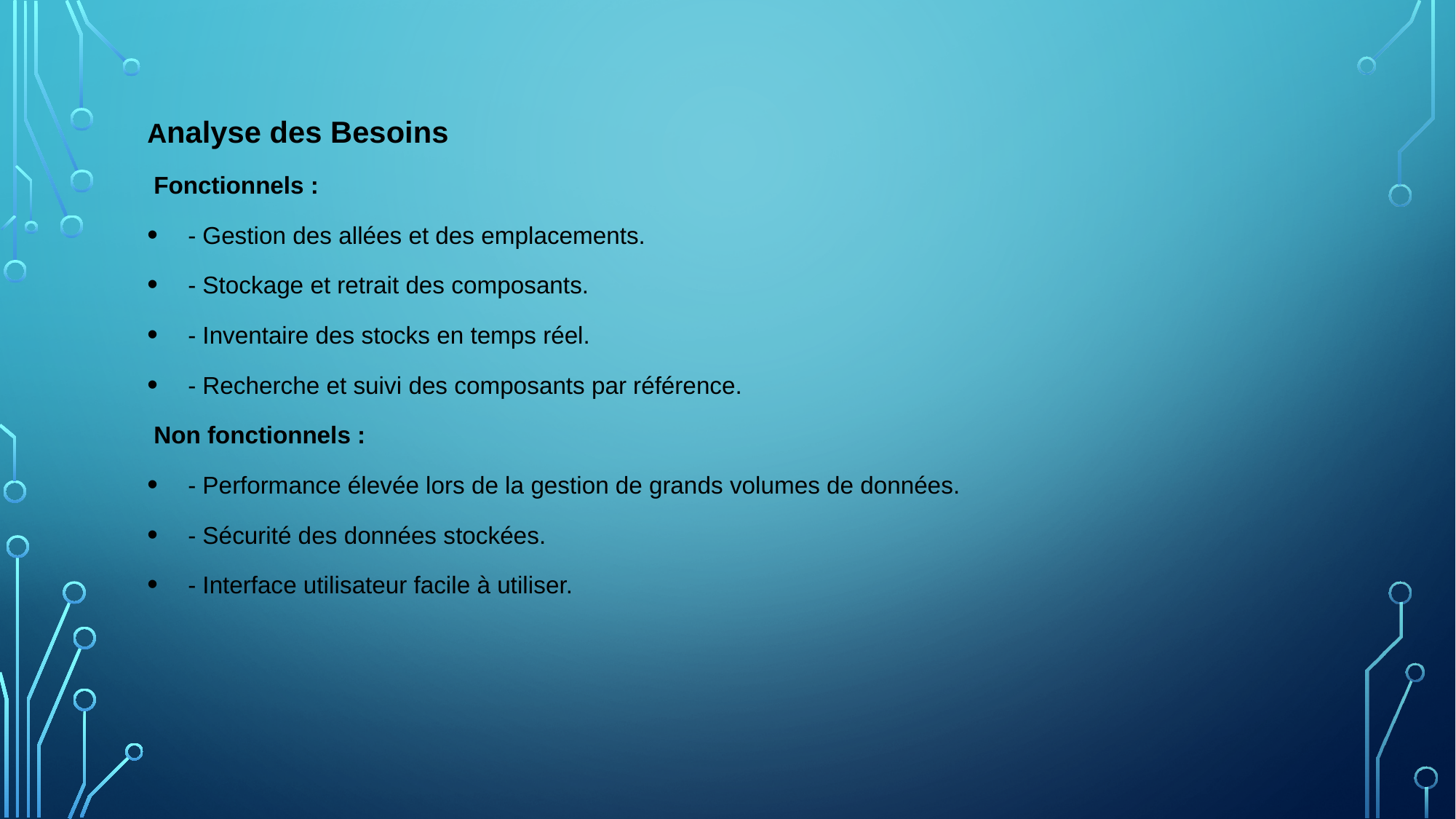

Analyse des Besoins
 Fonctionnels :
  - Gestion des allées et des emplacements.
  - Stockage et retrait des composants.
  - Inventaire des stocks en temps réel.
  - Recherche et suivi des composants par référence.
 Non fonctionnels :
  - Performance élevée lors de la gestion de grands volumes de données.
  - Sécurité des données stockées.
  - Interface utilisateur facile à utiliser.